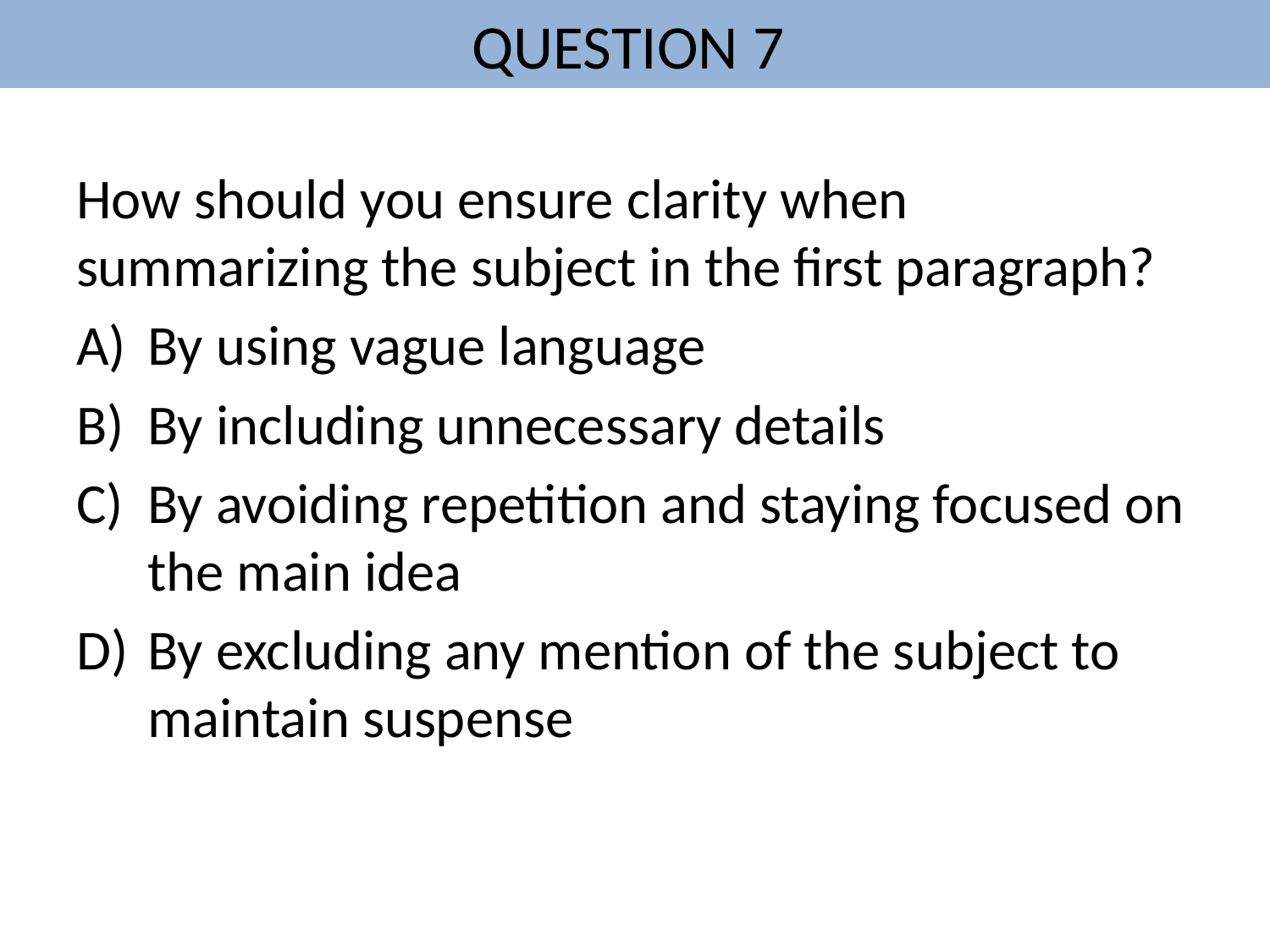

# QUESTION 7
How should you ensure clarity when summarizing the subject in the first paragraph?
By using vague language
By including unnecessary details
By avoiding repetition and staying focused on the main idea
By excluding any mention of the subject to maintain suspense